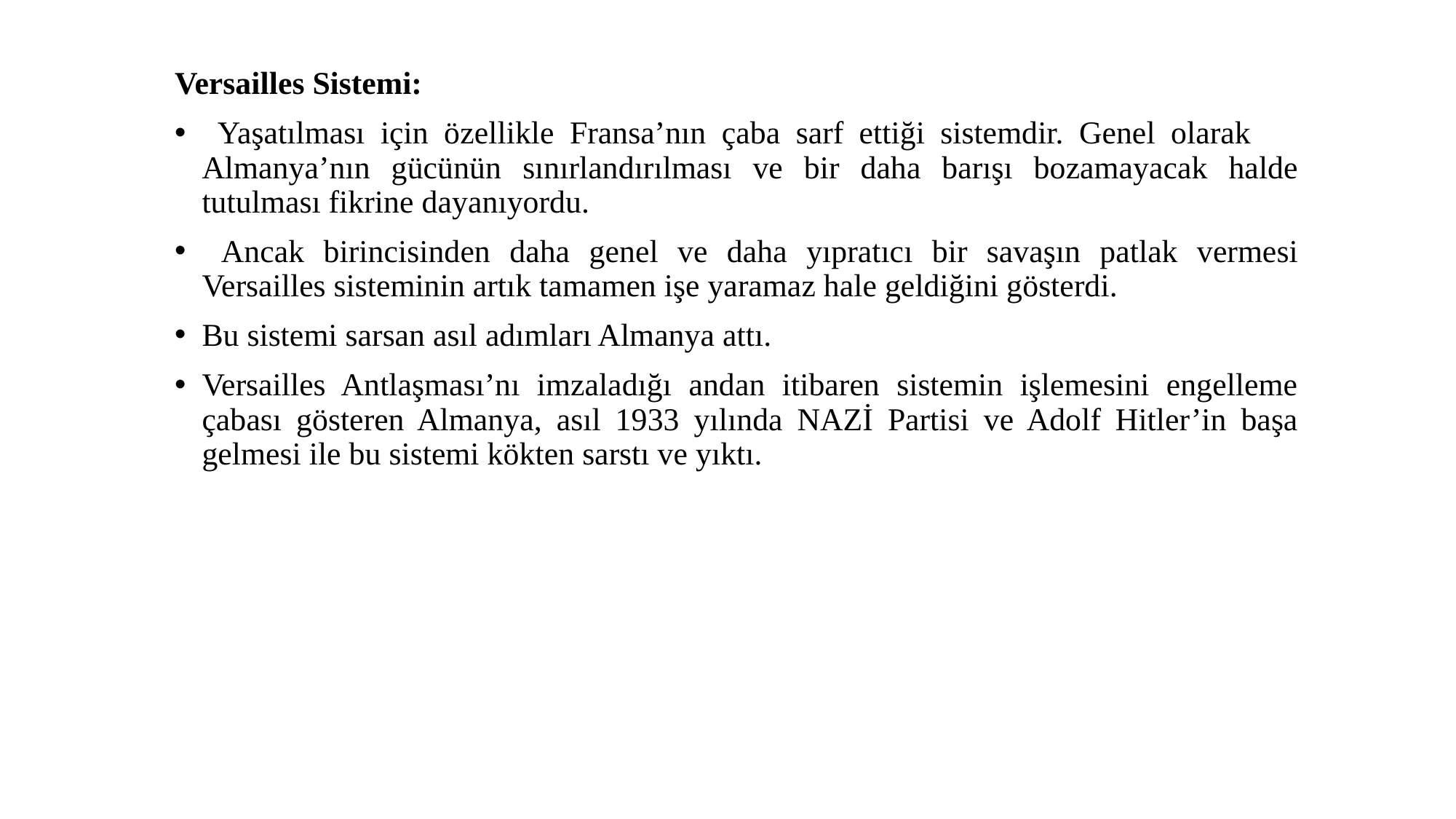

Versailles Sistemi:
 Yaşatılması için özellikle Fransa’nın çaba sarf ettiği sistemdir. Genel olarak    Almanya’nın gücünün sınırlandırılması ve bir daha barışı bozamayacak halde tutulması fikrine dayanıyordu.
 Ancak birincisinden daha genel ve daha yıpratıcı bir savaşın patlak vermesi Versailles sisteminin artık tamamen işe yaramaz hale geldiğini gösterdi.
Bu sistemi sarsan asıl adımları Almanya attı.
Versailles Antlaşması’nı imzaladığı andan itibaren sistemin işlemesini engelleme çabası gösteren Almanya, asıl 1933 yılında NAZİ Partisi ve Adolf Hitler’in başa gelmesi ile bu sistemi kökten sarstı ve yıktı.